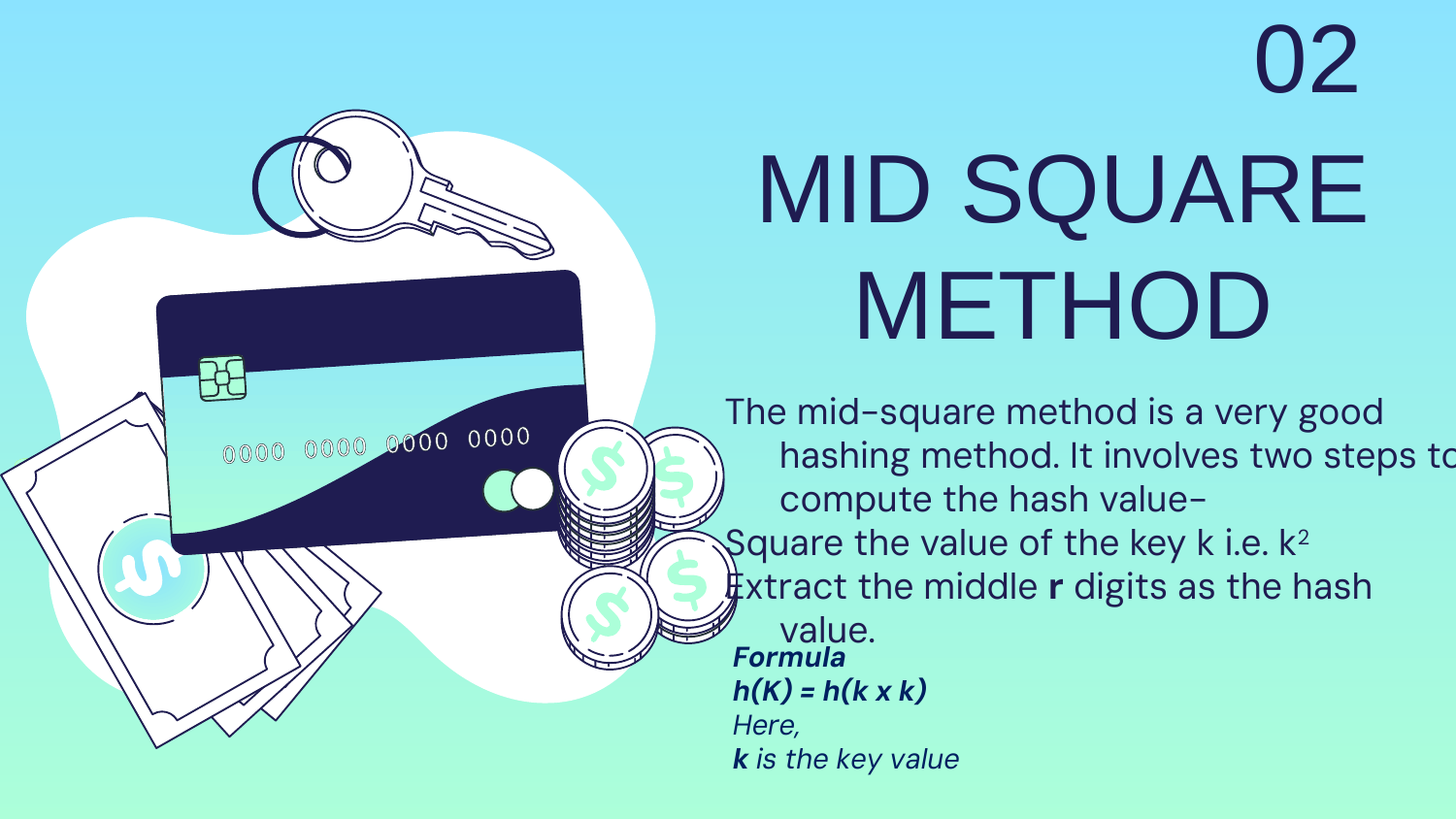

02

# MID SQUARE METHOD
The mid-square method is a very good hashing method. It involves two steps to compute the hash value-
Square the value of the key k i.e. k2
Extract the middle r digits as the hash value.
Formula
h(K) = h(k x k)
Here,
k is the key value